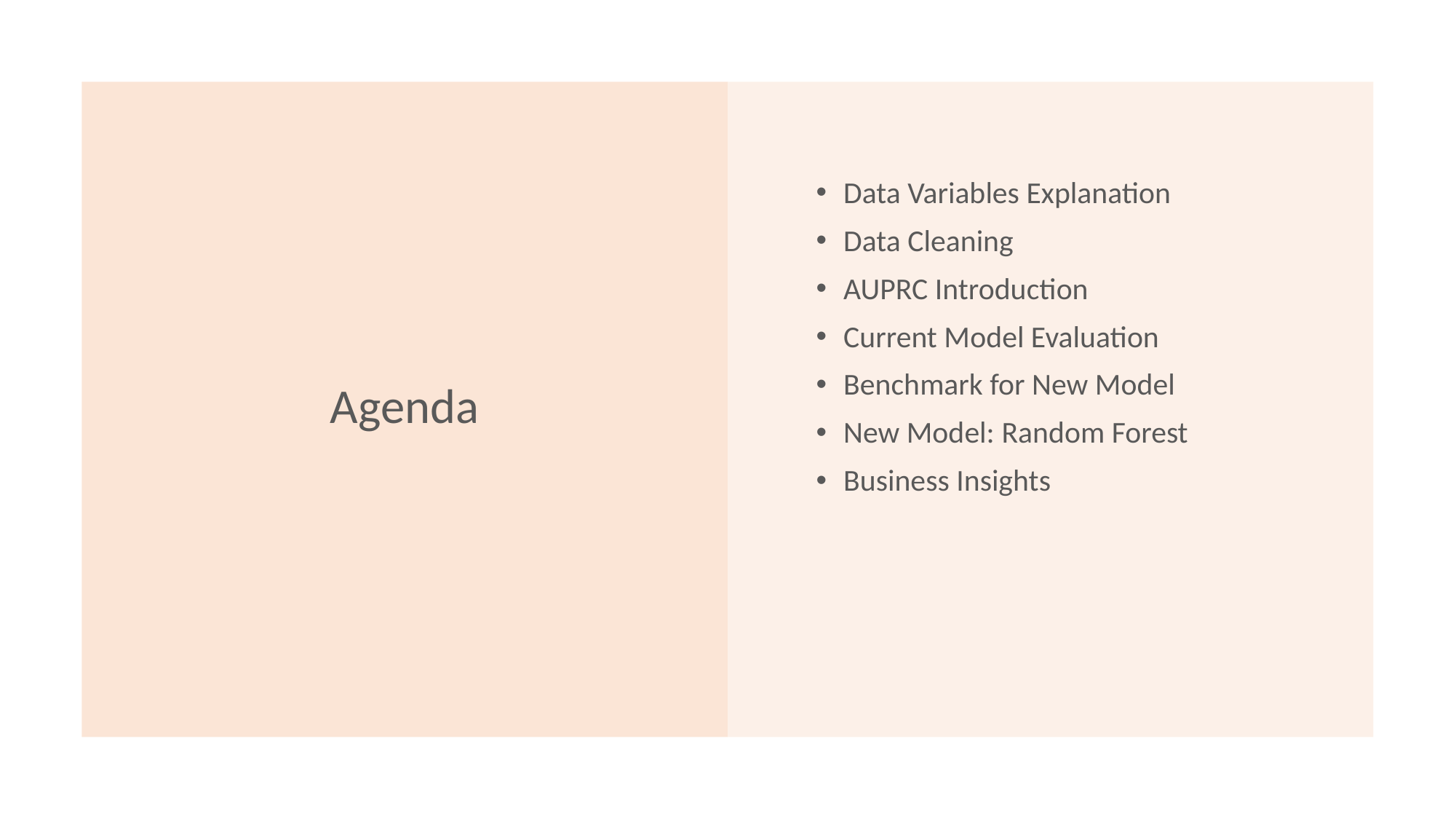

# Agenda
Data Variables Explanation
Data Cleaning
AUPRC Introduction
Current Model Evaluation
Benchmark for New Model
New Model: Random Forest
Business Insights